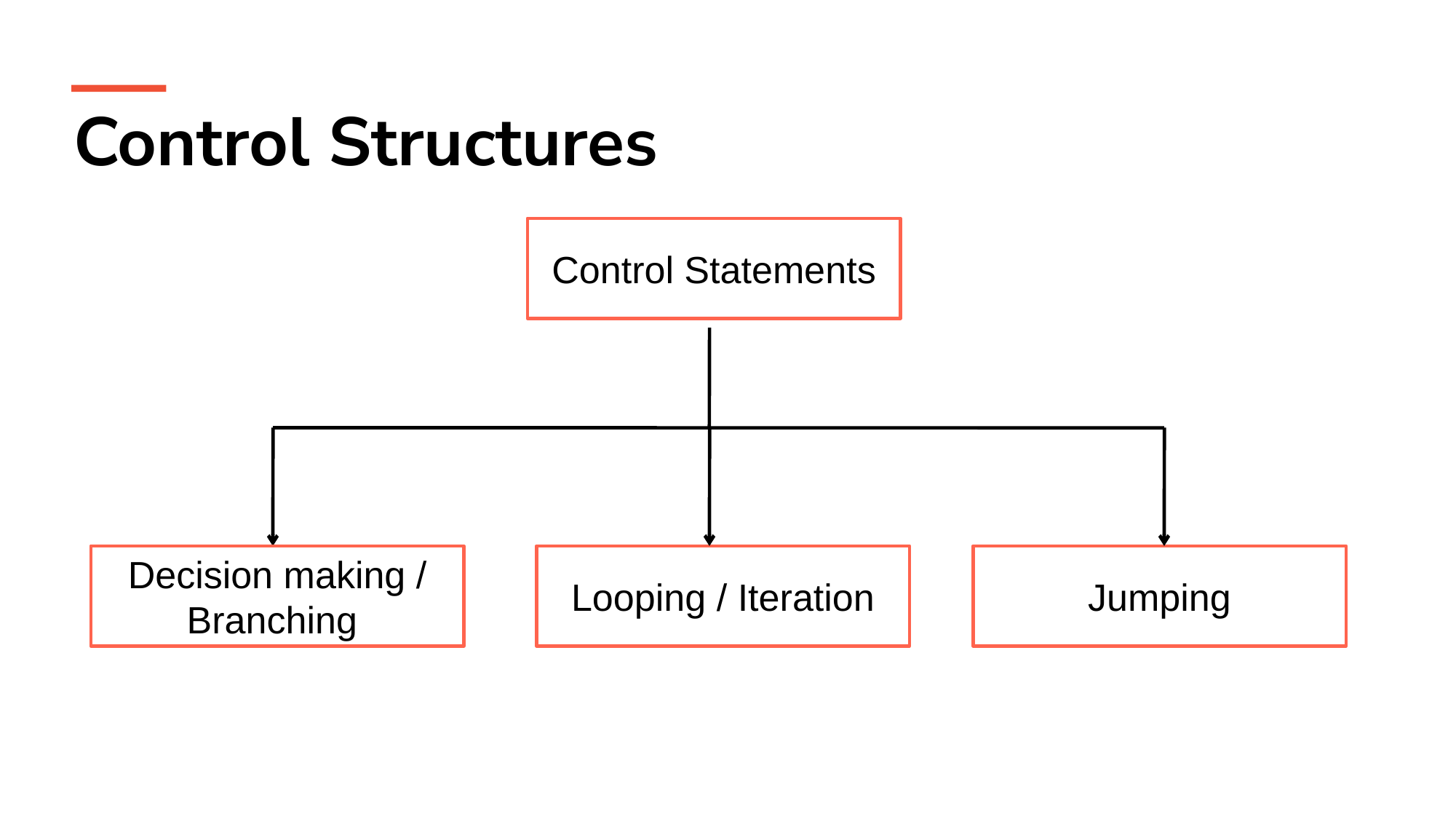

Control Structures
Control Statements
Decision making / Branching
Looping / Iteration
Jumping